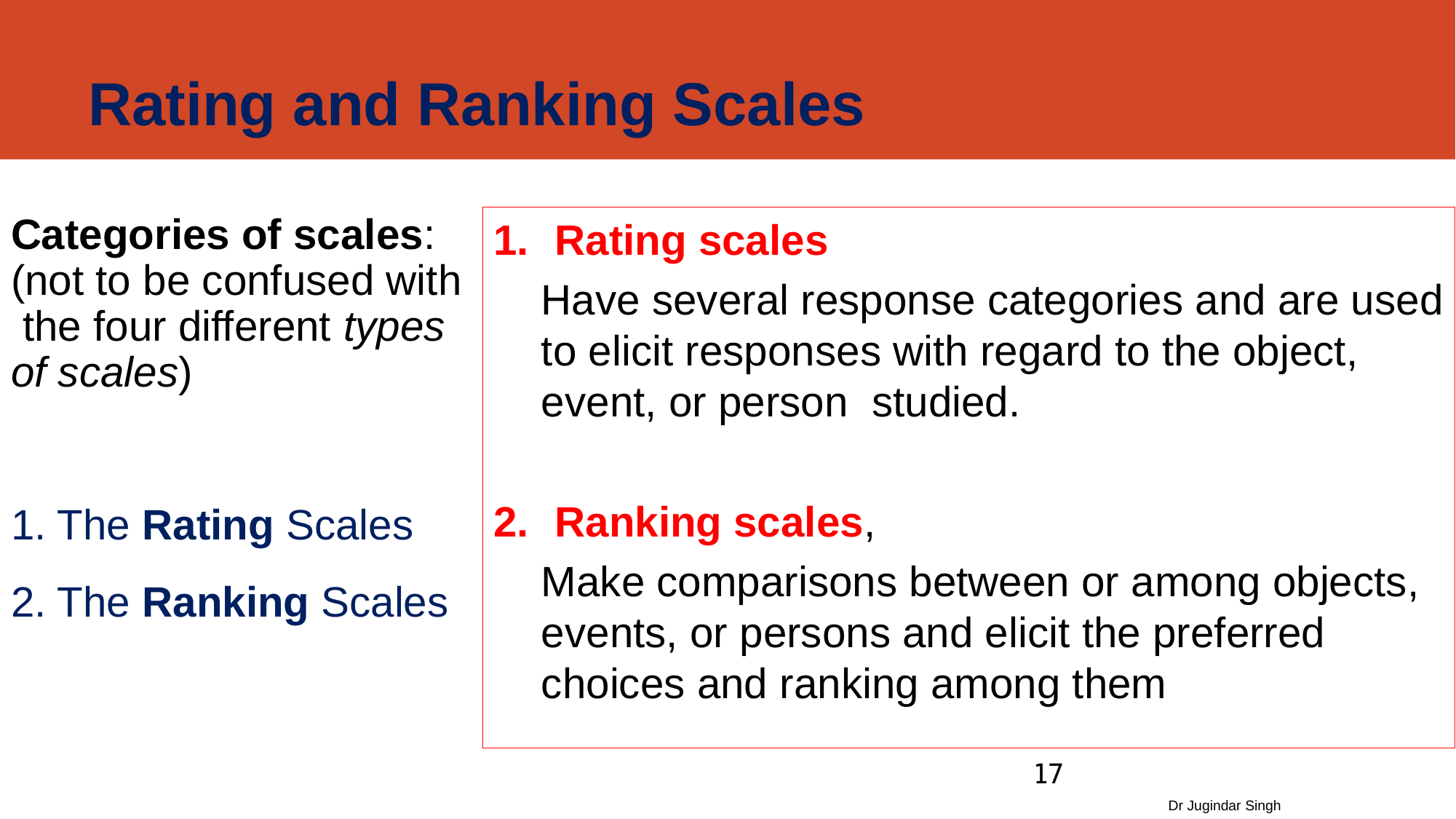

# Rating and Ranking Scales
Categories of scales: (not to be confused with  the four different types of scales)

1. The Rating Scales
2. The Ranking Scales
Rating scales
Have several response categories and are used to elicit responses with regard to the object, event, or person  studied.

Ranking scales,
Make comparisons between or among objects, events, or persons and elicit the preferred choices and ranking among them

17
Dr Jugindar Singh